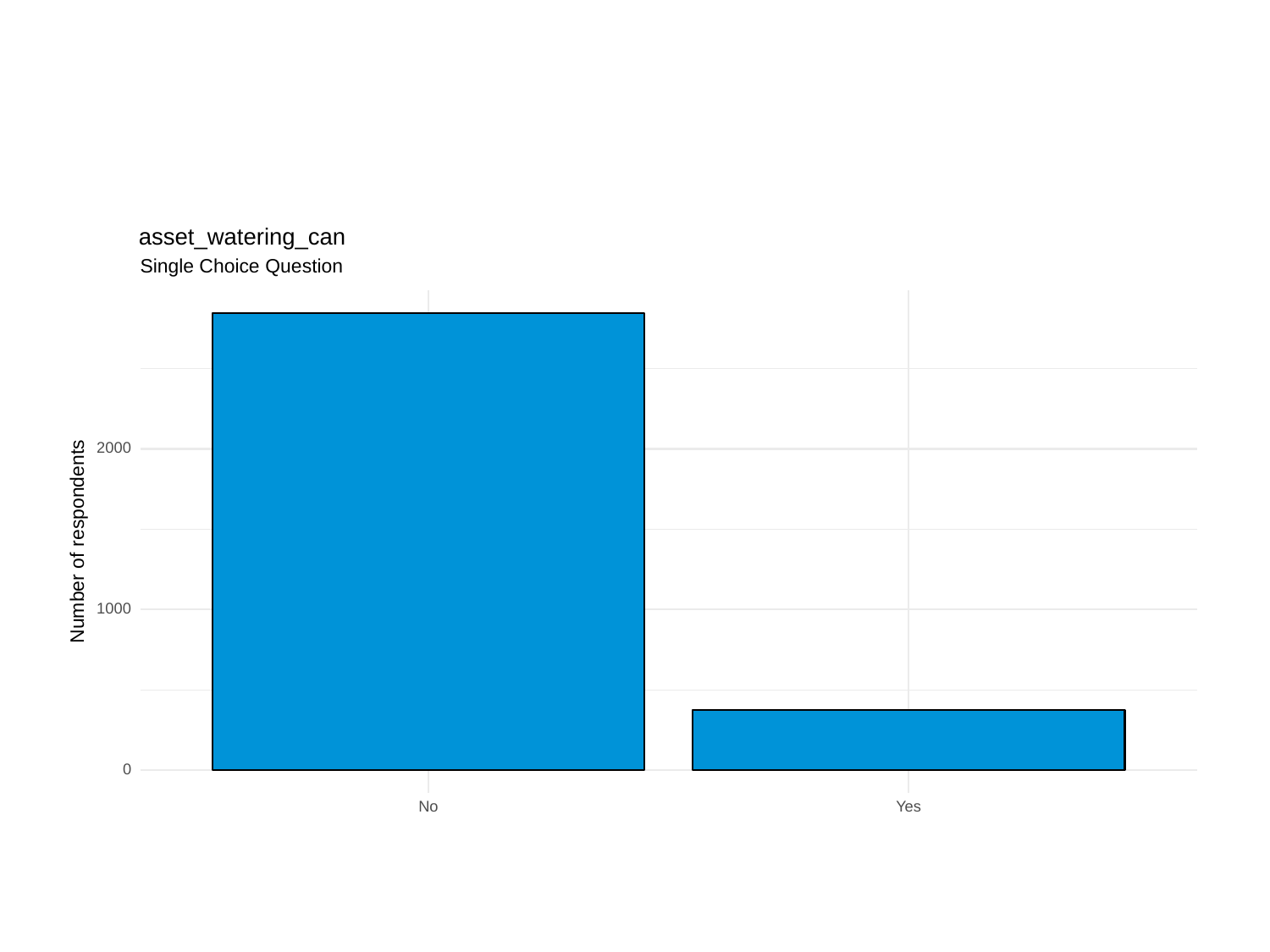

asset_watering_can
Single Choice Question

2000

Number of respondents
1000

0

No
Yes